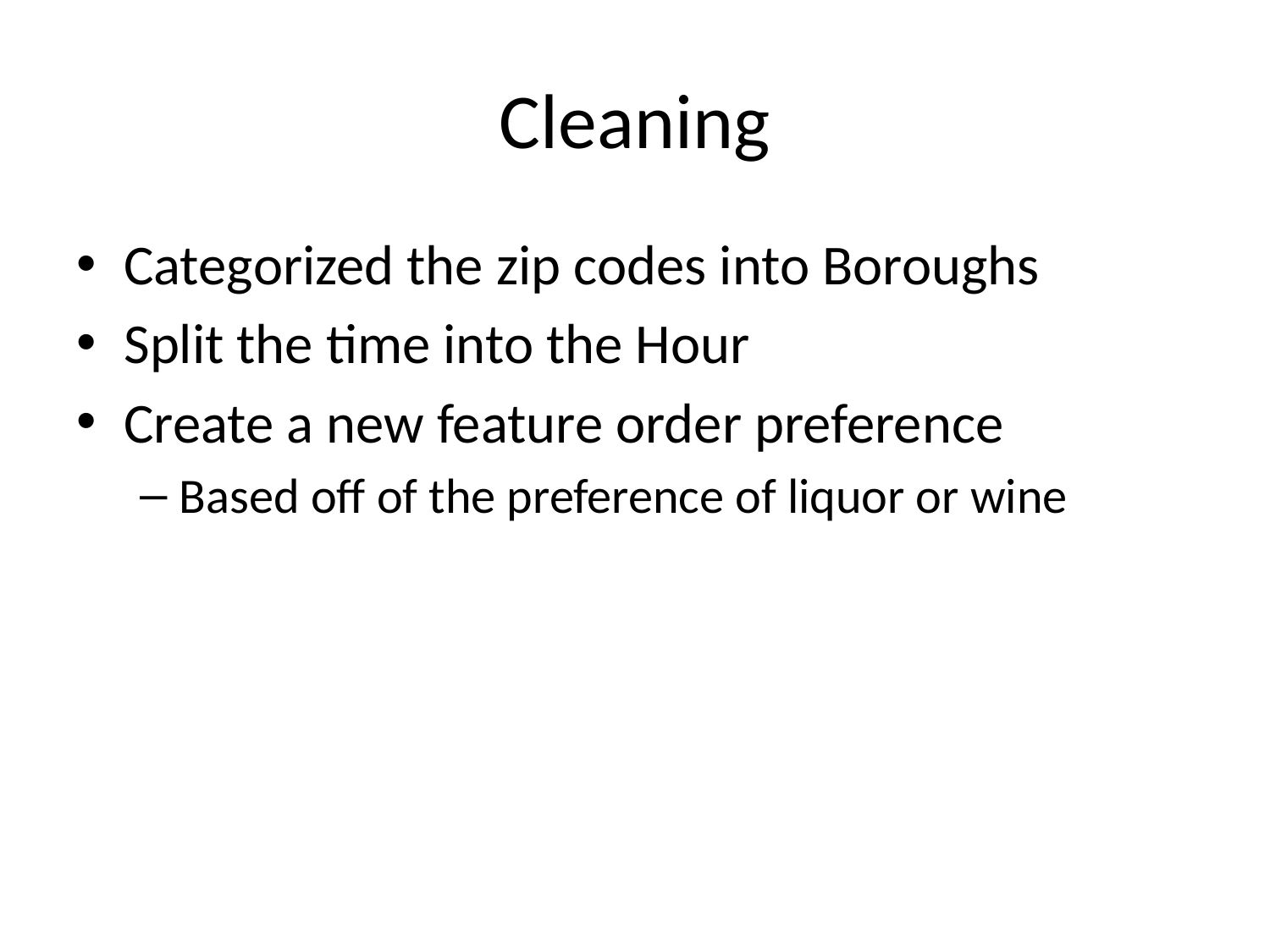

# Cleaning
Categorized the zip codes into Boroughs
Split the time into the Hour
Create a new feature order preference
Based off of the preference of liquor or wine